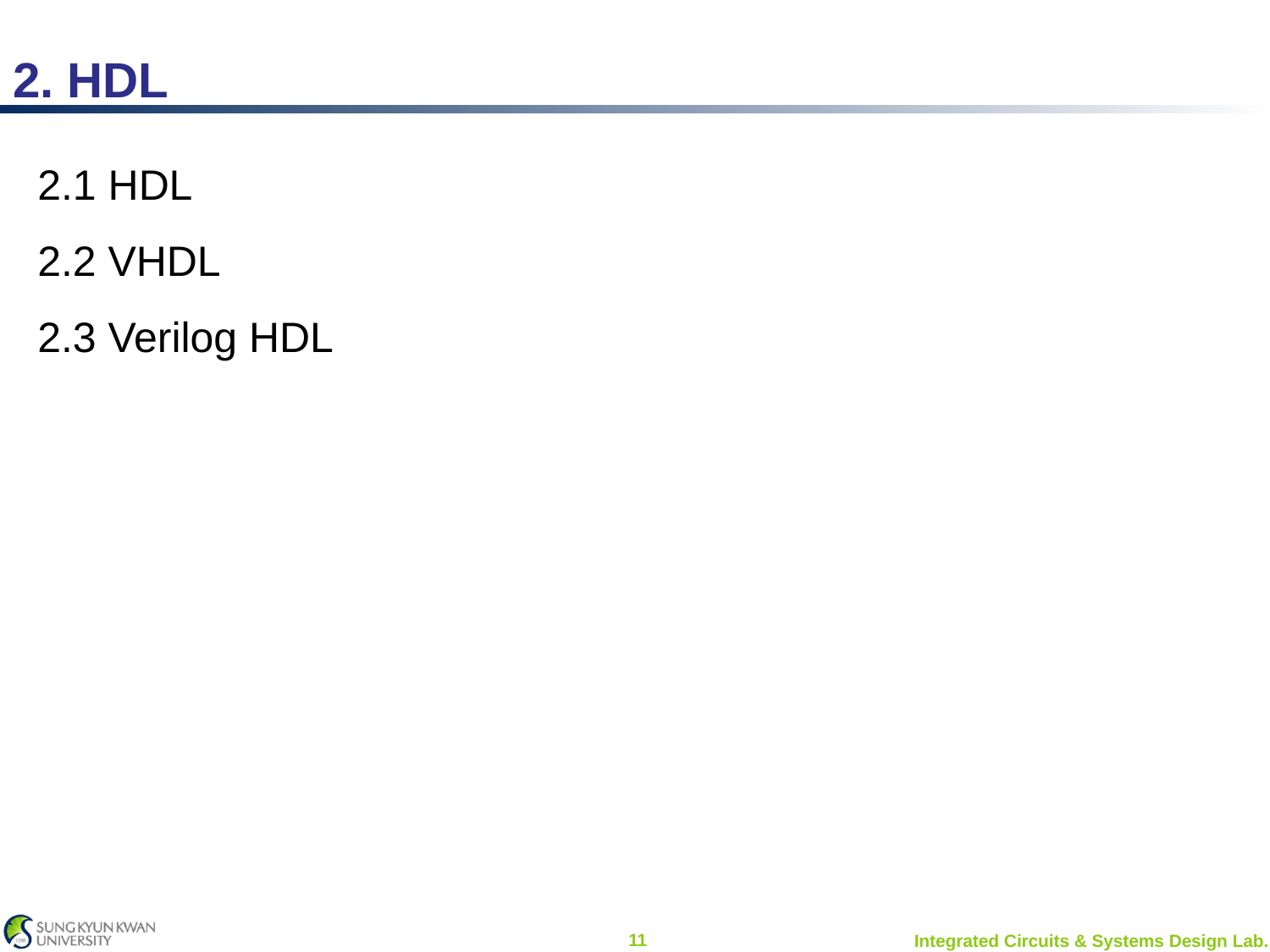

2. HDL
2.1 HDL
2.2 VHDL
2.3 Verilog HDL